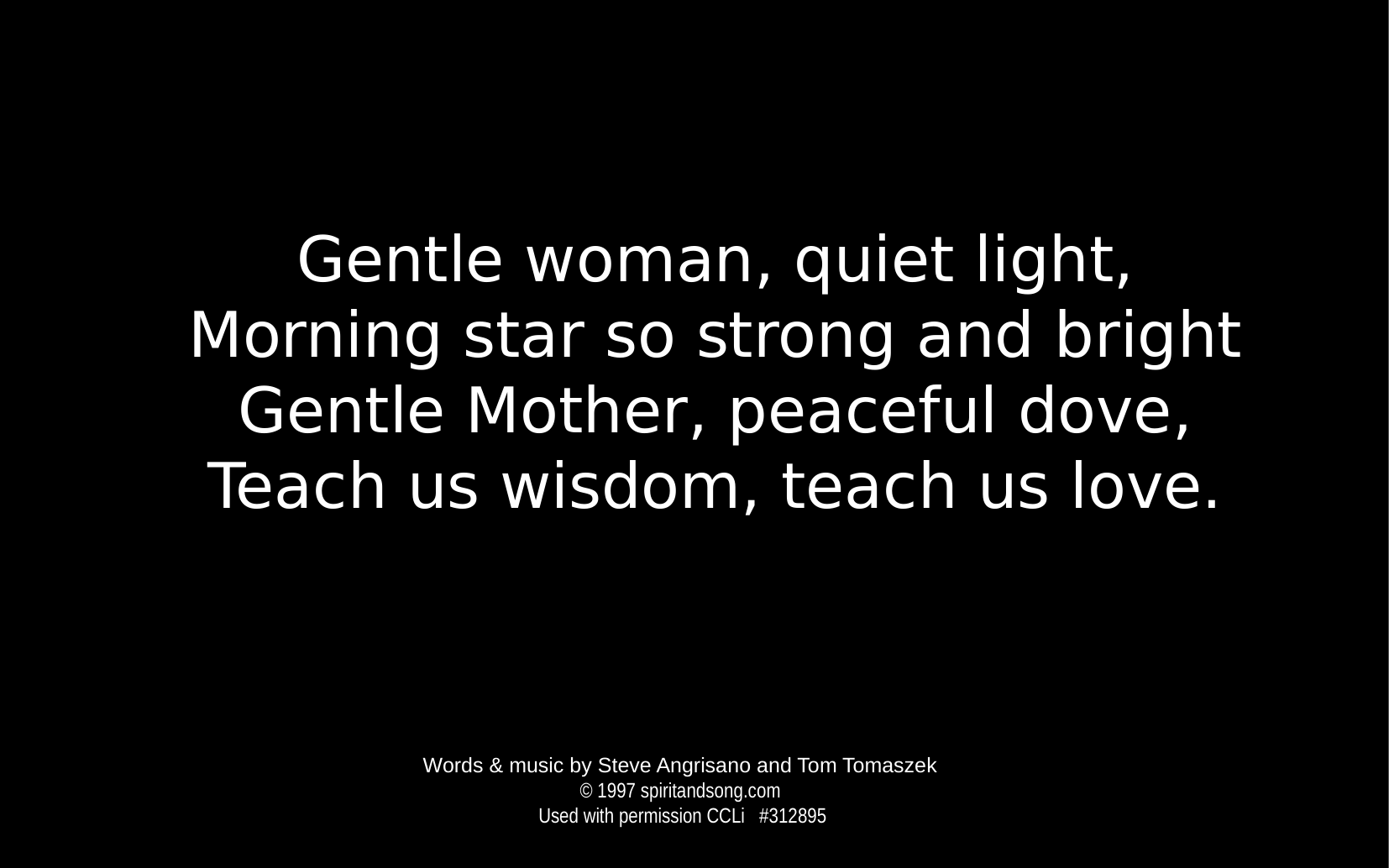

Gentle woman, quiet light,
Morning star so strong and bright
Gentle Mother, peaceful dove,
Teach us wisdom, teach us love.
Words & music by Steve Angrisano and Tom Tomaszek
© 1997 spiritandsong.com
 Used with permission CCLi   #312895